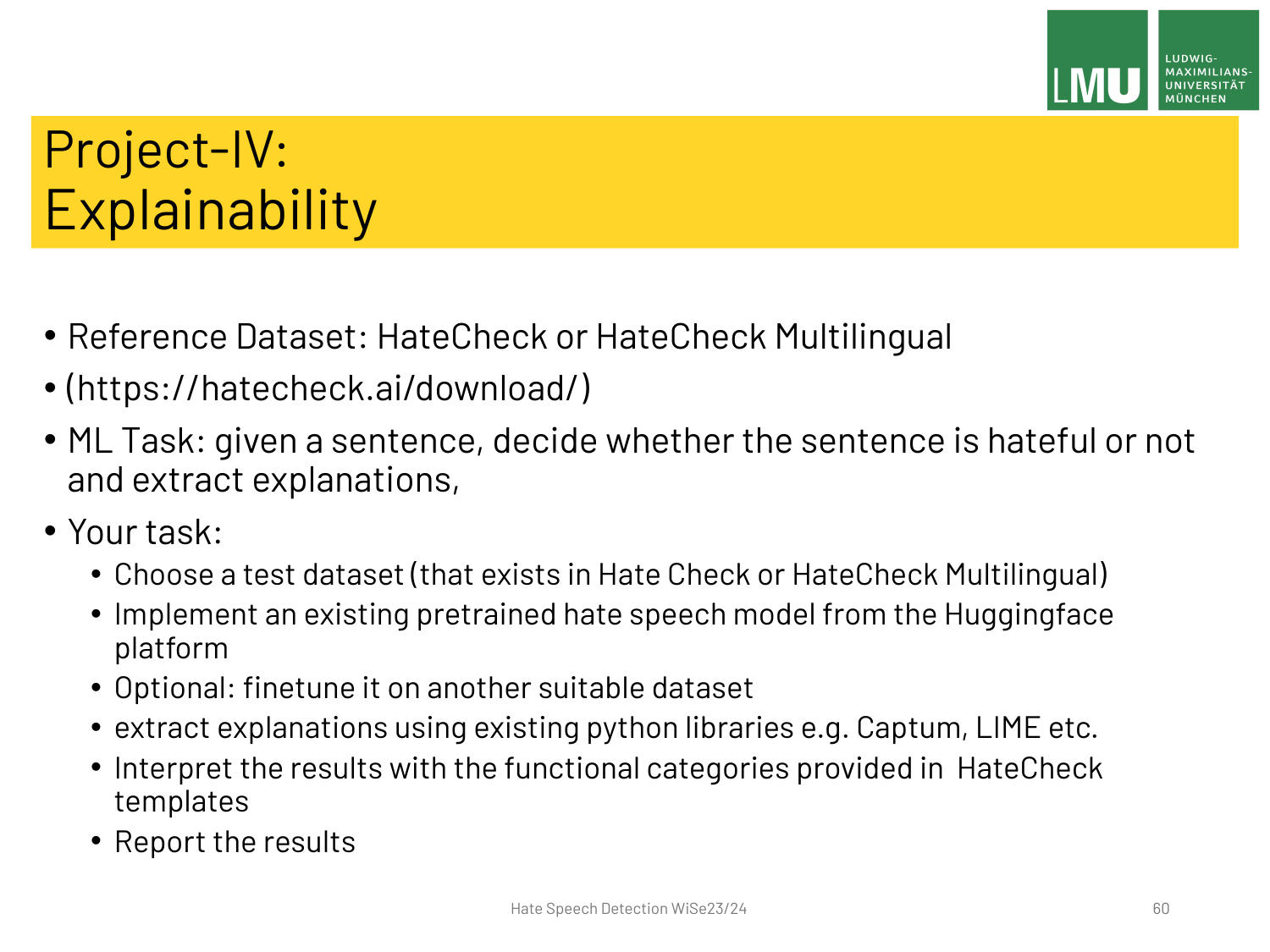

# Project-IV: Explainability
Reference Dataset: HateCheck or HateCheck Multilingual
(https://hatecheck.ai/download/)
ML Task: given a sentence, decide whether the sentence is hateful or not and extract explanations,
Your task:
Choose a test dataset (that exists in Hate Check or HateCheck Multilingual)
Implement an existing pretrained hate speech model from the Huggingface platform
Optional: finetune it on another suitable dataset
extract explanations using existing python libraries e.g. Captum, LIME etc.
Interpret the results with the functional categories provided in  HateCheck templates
Report the results

Hate Speech Detection WiSe23/24
60